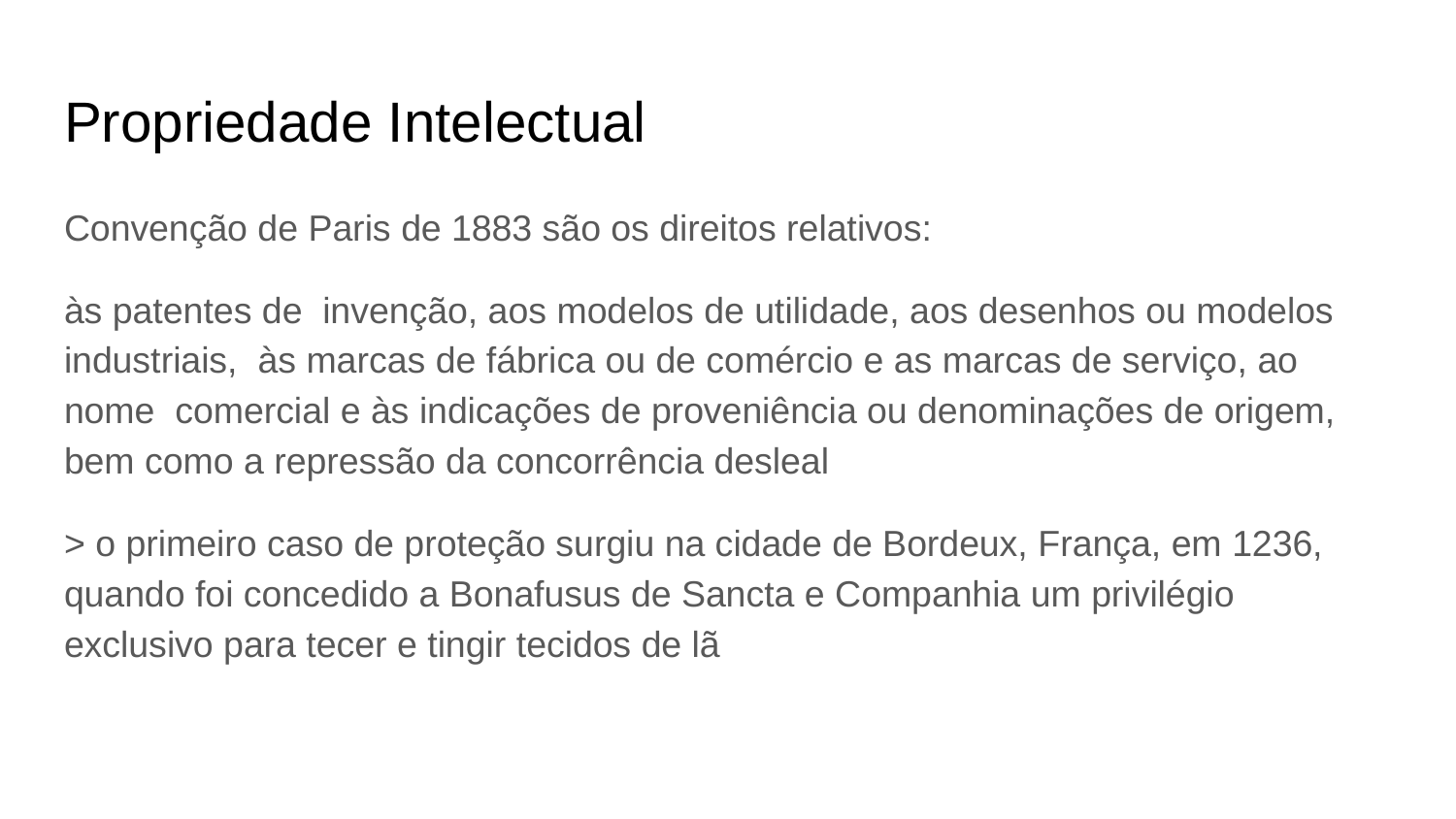

# Propriedade Intelectual
Convenção de Paris de 1883 são os direitos relativos:
às patentes de  invenção, aos modelos de utilidade, aos desenhos ou modelos industriais,  às marcas de fábrica ou de comércio e as marcas de serviço, ao nome  comercial e às indicações de proveniência ou denominações de origem,  bem como a repressão da concorrência desleal
> o primeiro caso de proteção surgiu na cidade de Bordeux, França, em 1236, quando foi concedido a Bonafusus de Sancta e Companhia um privilégio exclusivo para tecer e tingir tecidos de lã